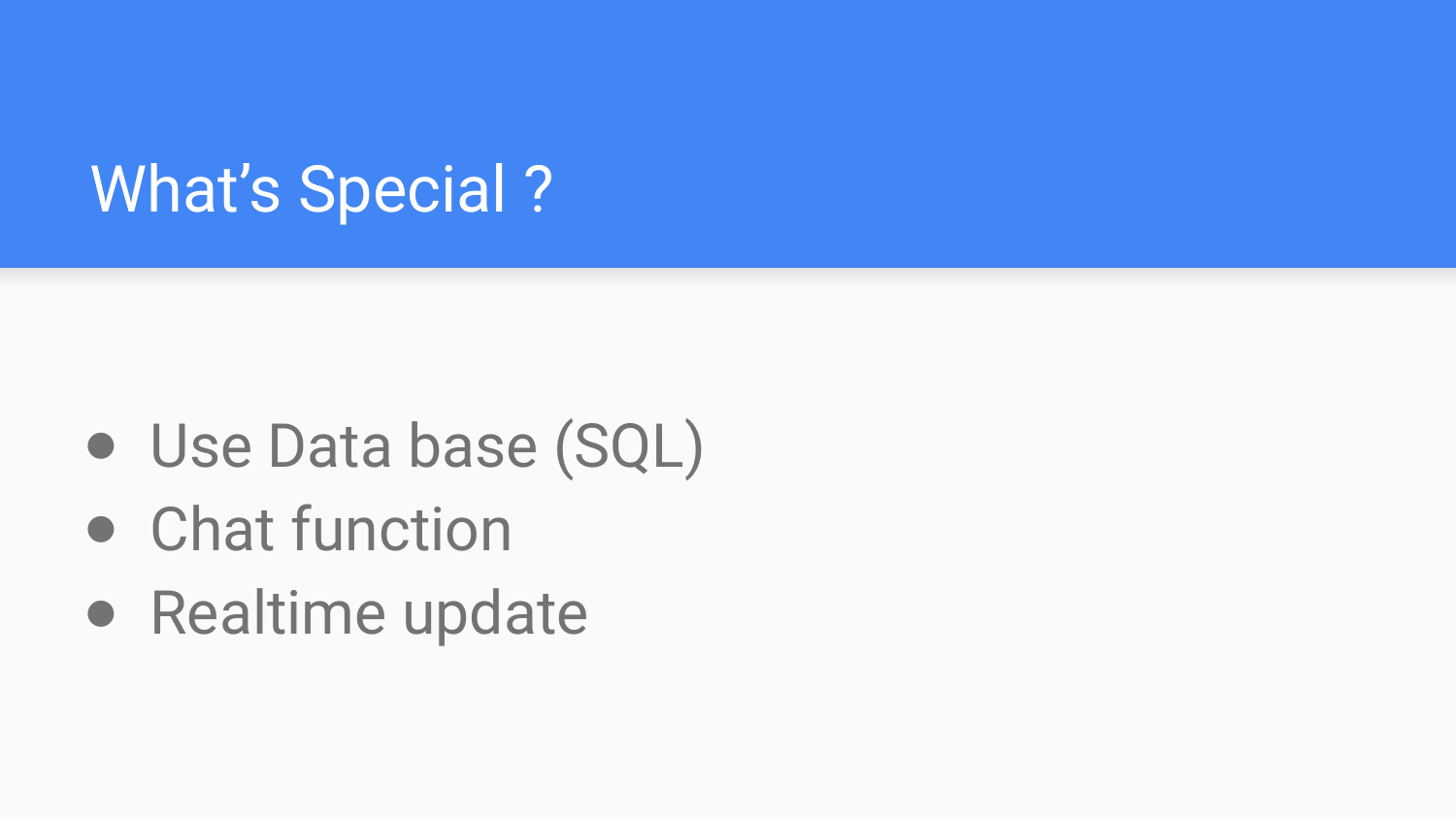

# What’s Special ?
Use Data base (SQL)
Chat function
Realtime update